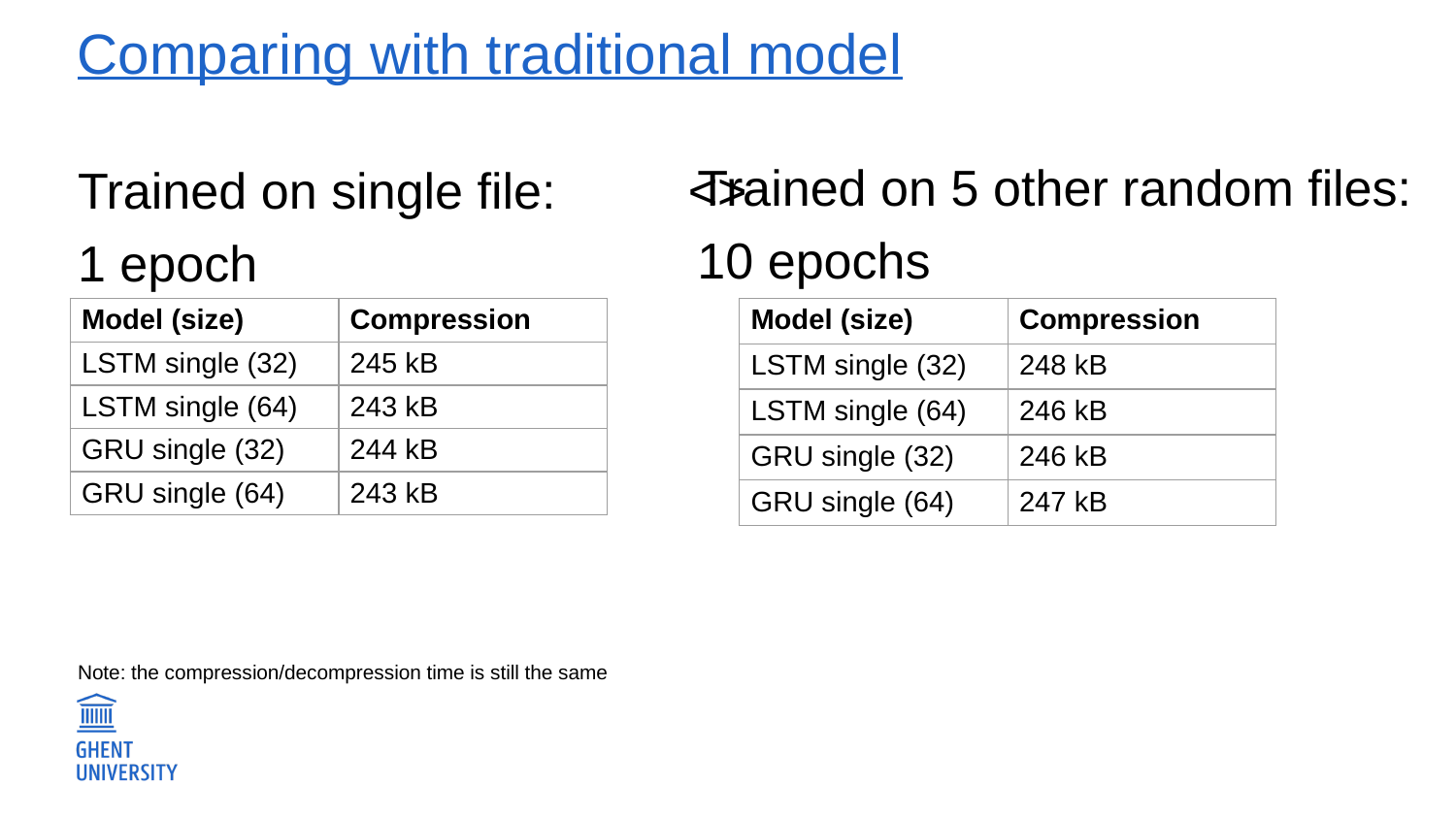

# Comparing with traditional model
Trained on 5 other random files:
10 epochs
Trained on single file:	  <>
1 epoch

Note: the compression/decompression time is still the same
| Model (size) | Compression |
| --- | --- |
| LSTM single (32) | 245 kB |
| LSTM single (64) | 243 kB |
| GRU single (32) | 244 kB |
| GRU single (64) | 243 kB |
| Model (size) | Compression |
| --- | --- |
| LSTM single (32) | 248 kB |
| LSTM single (64) | 246 kB |
| GRU single (32) | 246 kB |
| GRU single (64) | 247 kB |